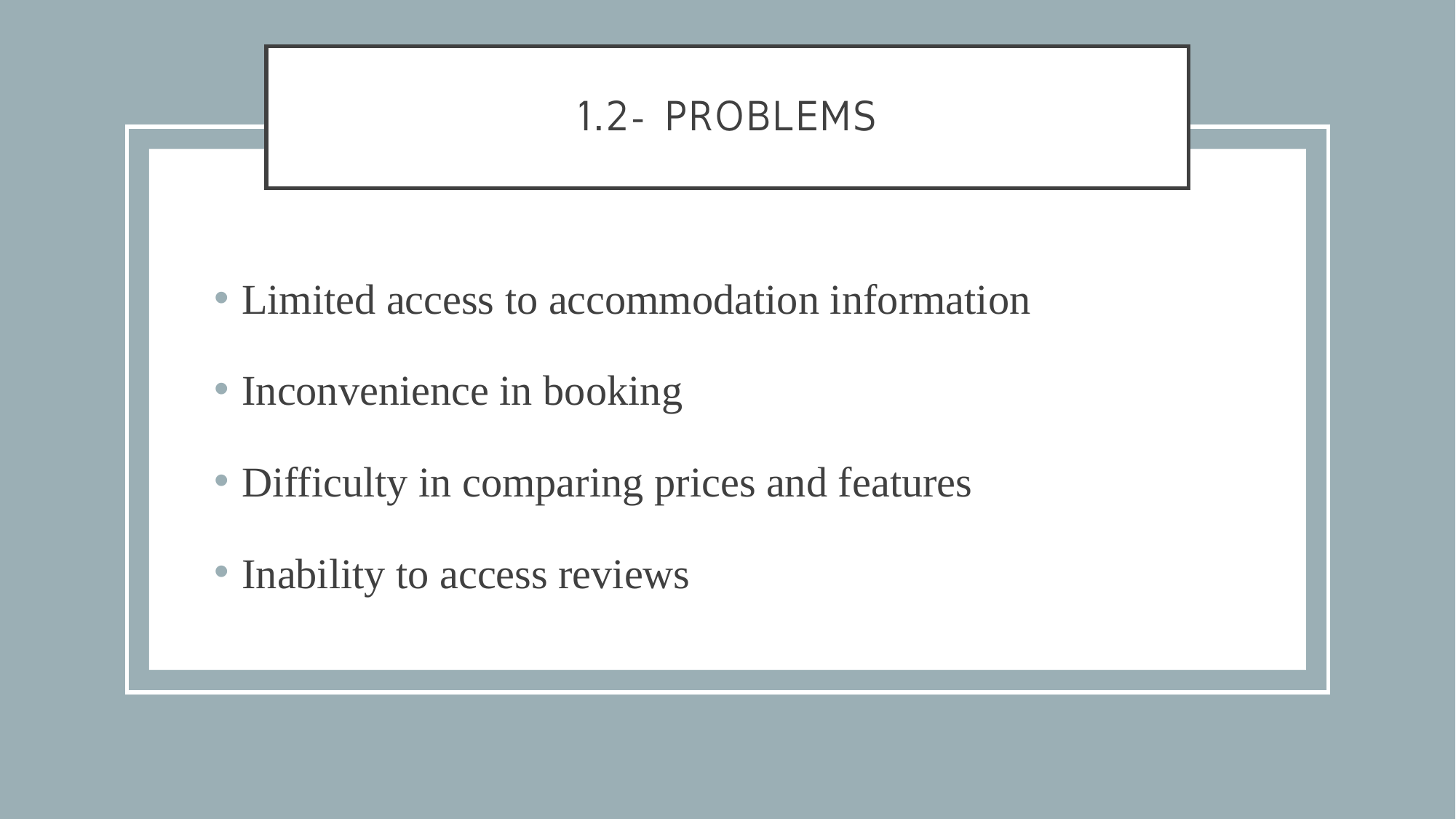

# 1.2- Problems

Limited access to accommodation information
Inconvenience in booking
Difficulty in comparing prices and features
Inability to access reviews